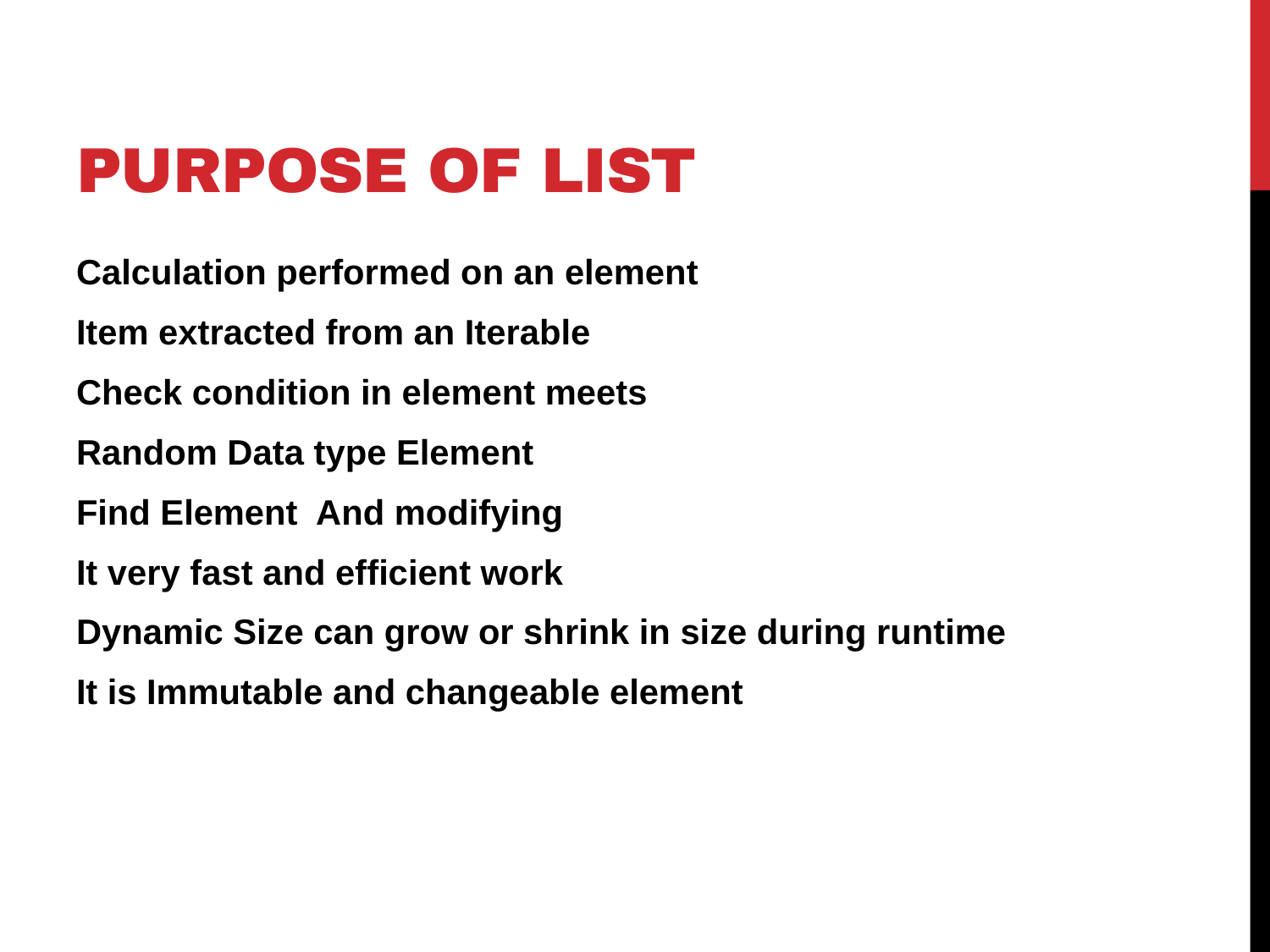

# Purpose of List
Calculation performed on an element
Item extracted from an Iterable
Check condition in element meets
Random Data type Element
Find Element  And modifying
It very fast and efficient work
Dynamic Size can grow or shrink in size during runtime
It is Immutable and changeable element